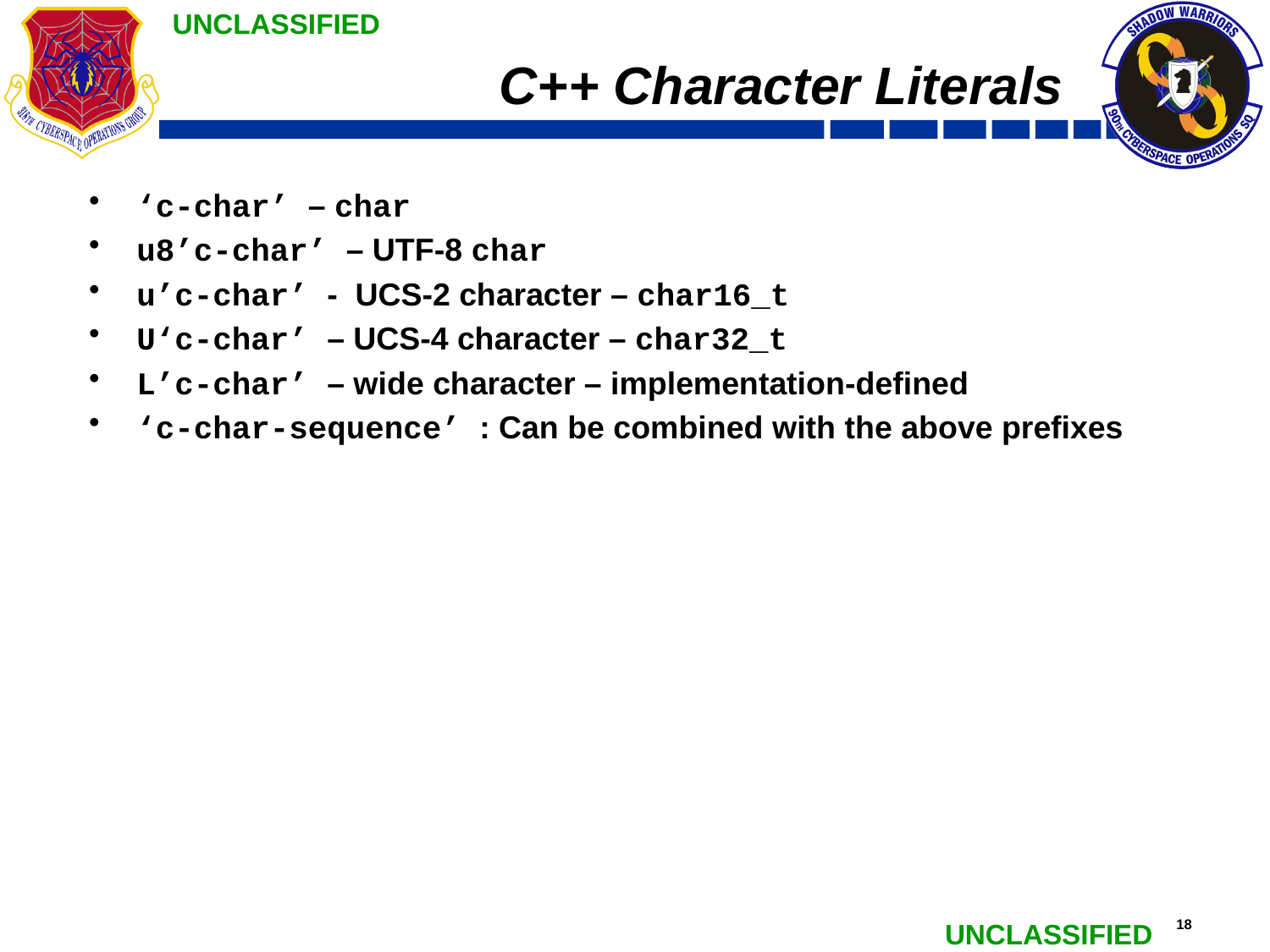

# C++ Character Literals
‘c-char’ – char
u8’c-char’ – UTF-8 char
u’c-char’ -  UCS-2 character – char16_t
U‘c-char’ – UCS-4 character – char32_t
L’c-char’ – wide character – implementation-defined
‘c-char-sequence’ : Can be combined with the above prefixes